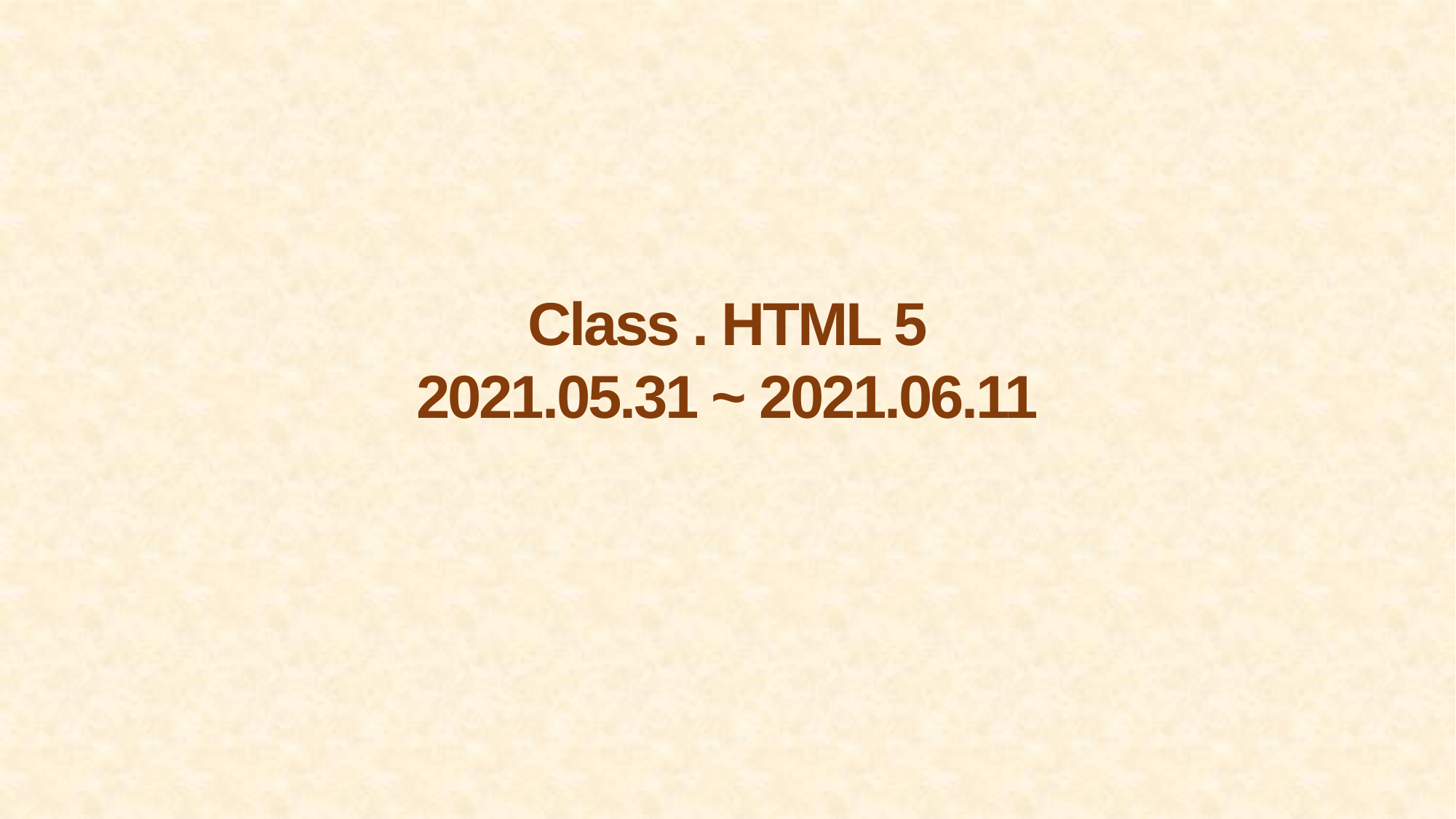

Class . HTML 5
2021.05.31 ~ 2021.06.11